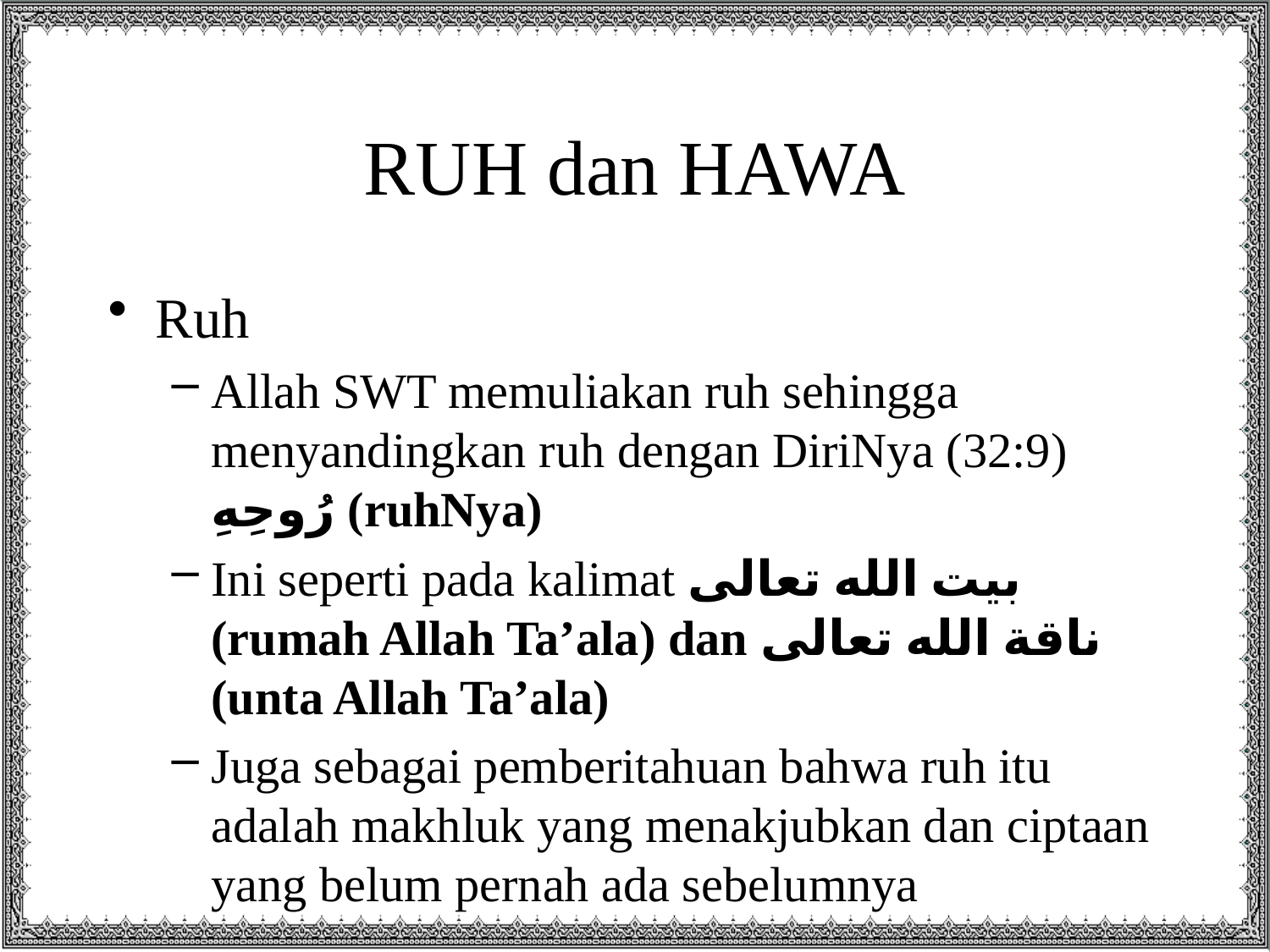

# RUH dan HAWA
Ruh
Allah SWT memuliakan ruh sehingga menyandingkan ruh dengan DiriNya (32:9) رُوحِهِ (ruhNya)
Ini seperti pada kalimat بيت الله تعالى (rumah Allah Ta’ala) dan ناقة الله تعالى (unta Allah Ta’ala)
Juga sebagai pemberitahuan bahwa ruh itu adalah makhluk yang menakjubkan dan ciptaan yang belum pernah ada sebelumnya